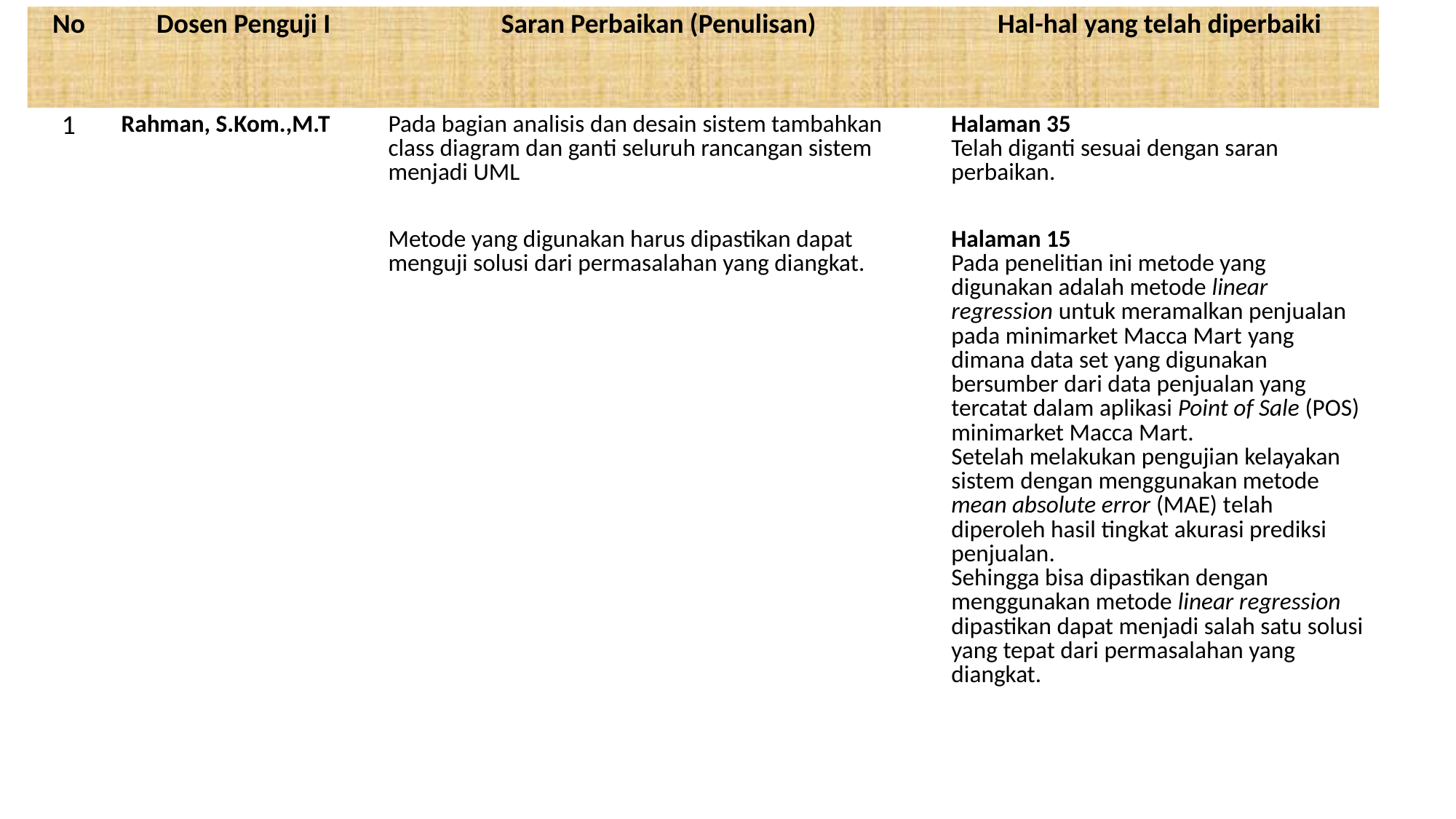

| No | Dosen Penguji I | Saran Perbaikan (Penulisan) | Hal-hal yang telah diperbaiki |
| --- | --- | --- | --- |
| 1 | Rahman, S.Kom.,M.T | Pada bagian analisis dan desain sistem tambahkan class diagram dan ganti seluruh rancangan sistem menjadi UML | Halaman 35 Telah diganti sesuai dengan saran perbaikan. |
|  |  | Metode yang digunakan harus dipastikan dapat menguji solusi dari permasalahan yang diangkat. | Halaman 15 Pada penelitian ini metode yang digunakan adalah metode linear regression untuk meramalkan penjualan pada minimarket Macca Mart yang dimana data set yang digunakan bersumber dari data penjualan yang tercatat dalam aplikasi Point of Sale (POS) minimarket Macca Mart. Setelah melakukan pengujian kelayakan sistem dengan menggunakan metode mean absolute error (MAE) telah diperoleh hasil tingkat akurasi prediksi penjualan. Sehingga bisa dipastikan dengan menggunakan metode linear regression dipastikan dapat menjadi salah satu solusi yang tepat dari permasalahan yang diangkat. |